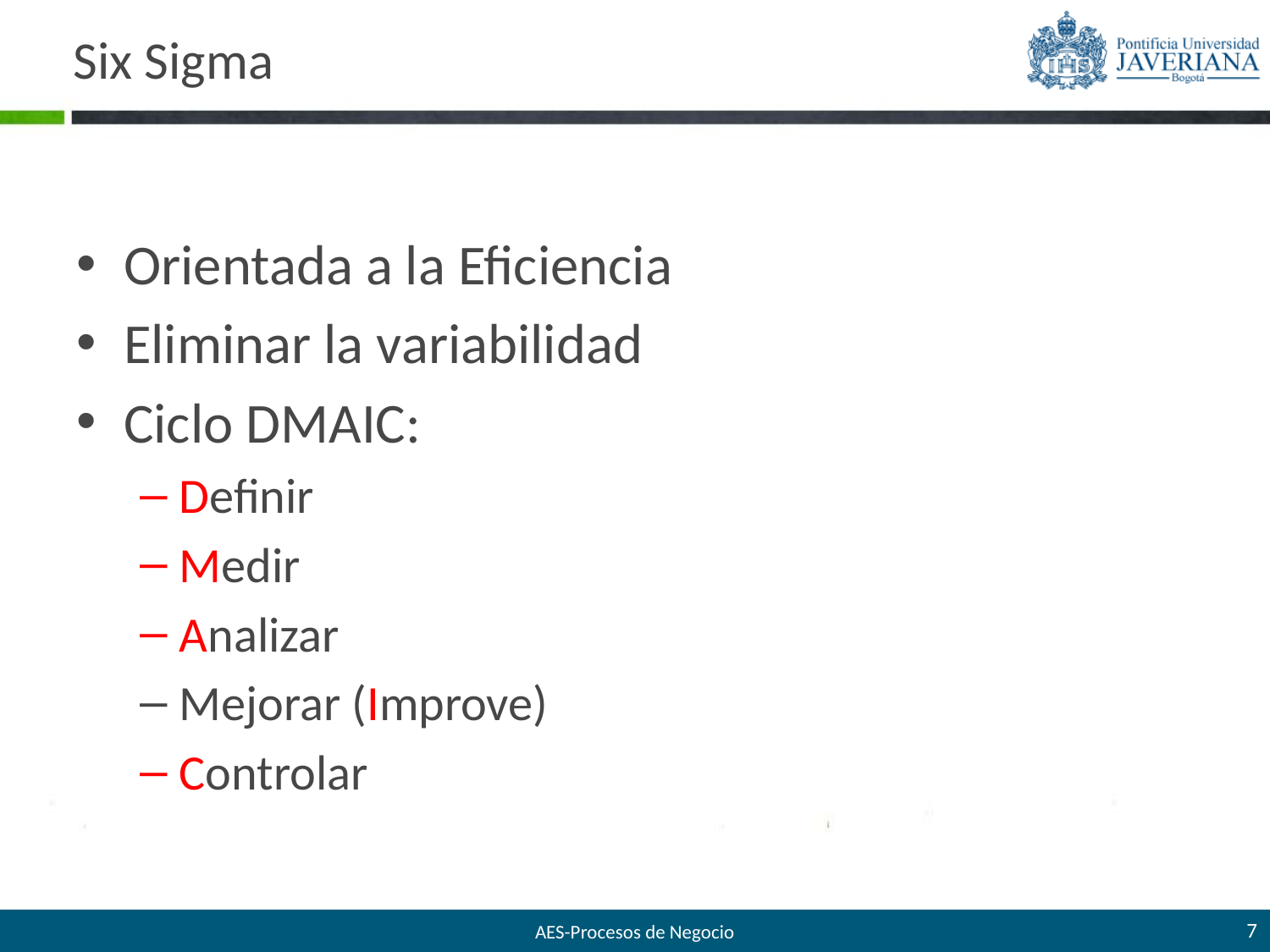

# Six Sigma
Orientada a la Eficiencia
Eliminar la variabilidad
Ciclo DMAIC:
Definir
Medir
Analizar
Mejorar (Improve)
Controlar
7